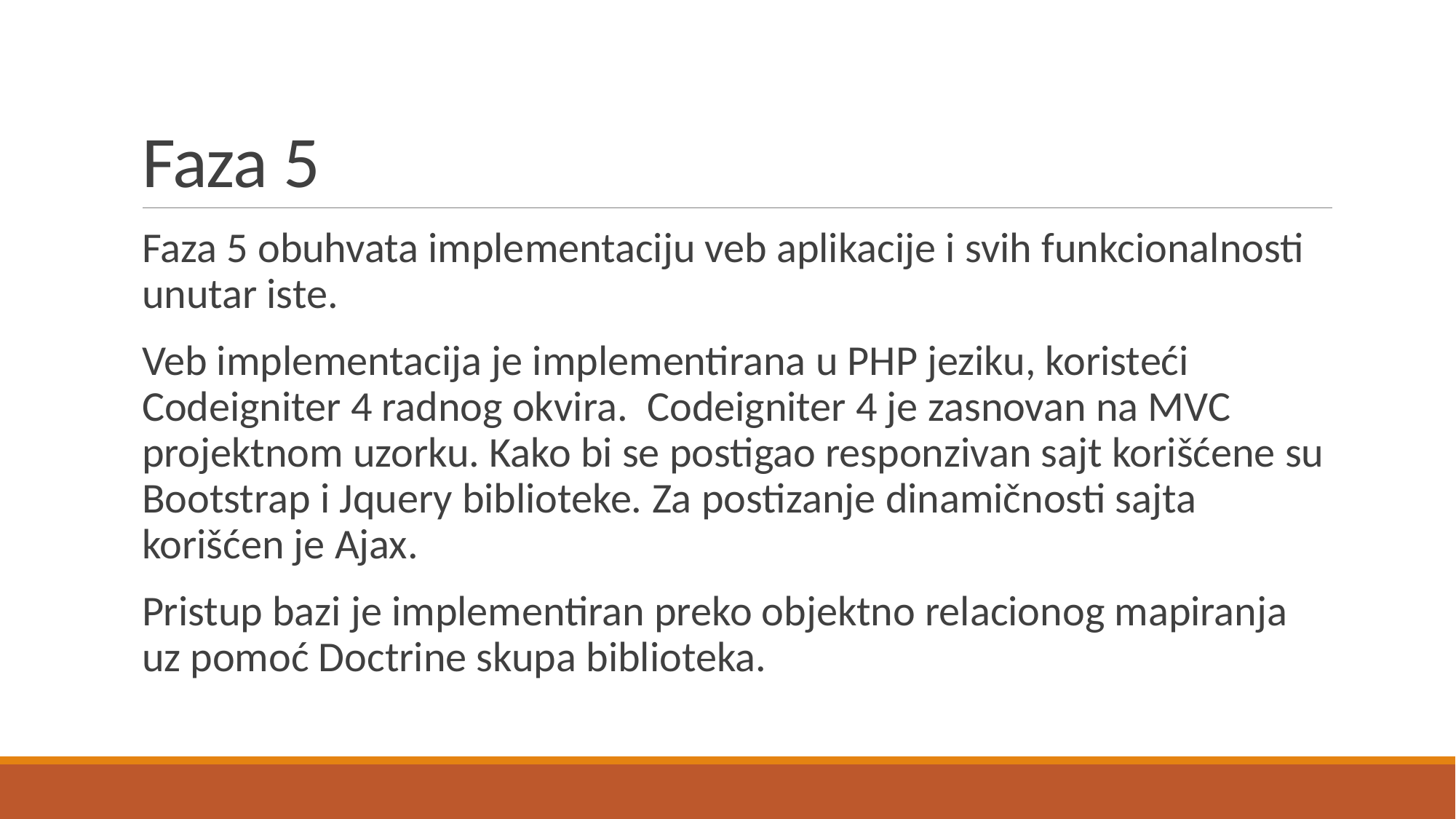

# Faza 5
Faza 5 obuhvata implementaciju veb aplikacije i svih funkcionalnosti unutar iste.
Veb implementacija je implementirana u PHP jeziku, koristeći Codeigniter 4 radnog okvira.  Codeigniter 4 je zasnovan na MVC projektnom uzorku. Kako bi se postigao responzivan sajt korišćene su Bootstrap i Jquery biblioteke. Za postizanje dinamičnosti sajta korišćen je Ajax.
Pristup bazi je implementiran preko objektno relacionog mapiranja uz pomoć Doctrine skupa biblioteka.